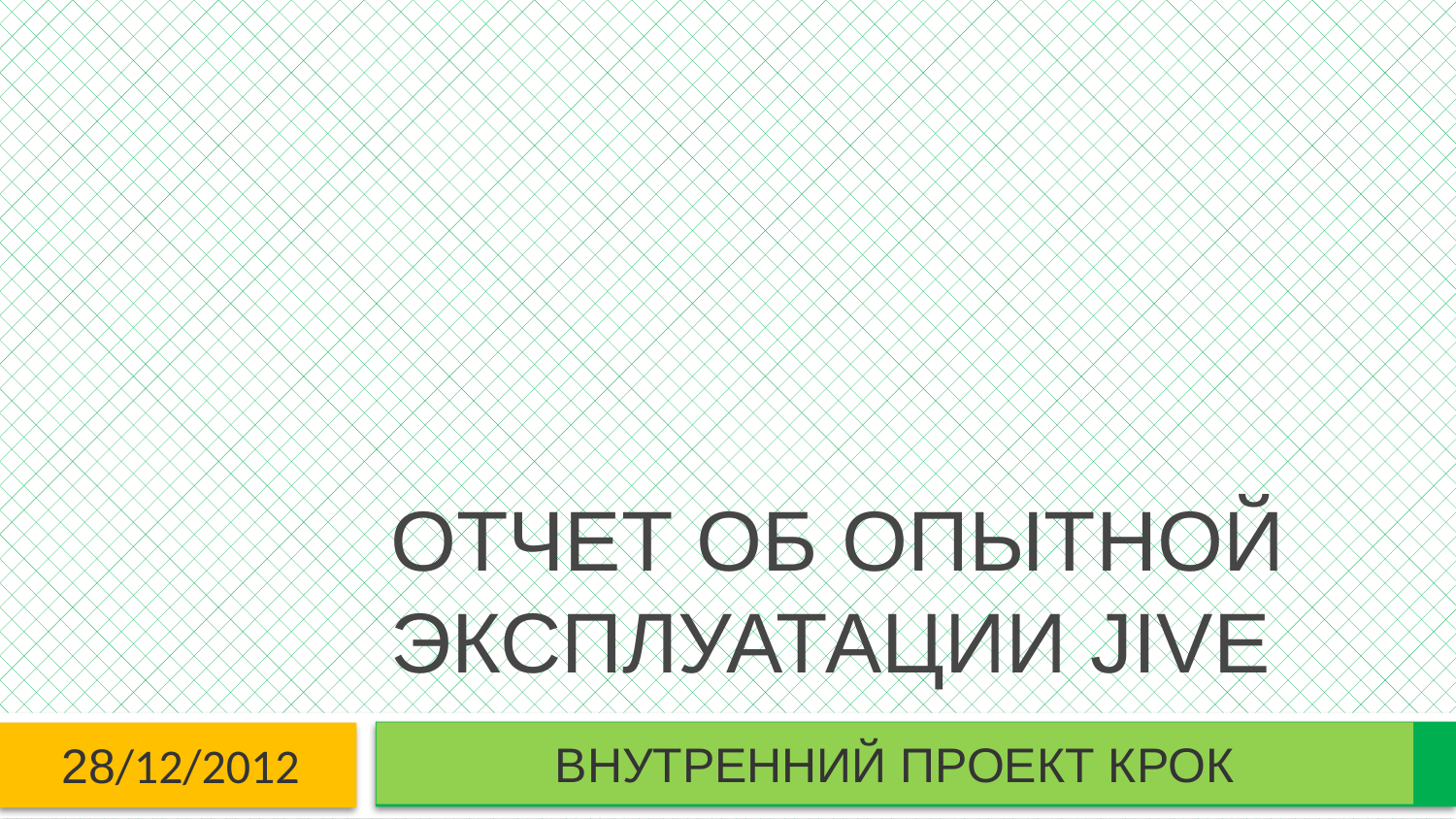

# Отчет об опытной эксплуатации JIVE
ВНУТРЕННИЙ ПРОЕКТ КРОК
28/12/2012